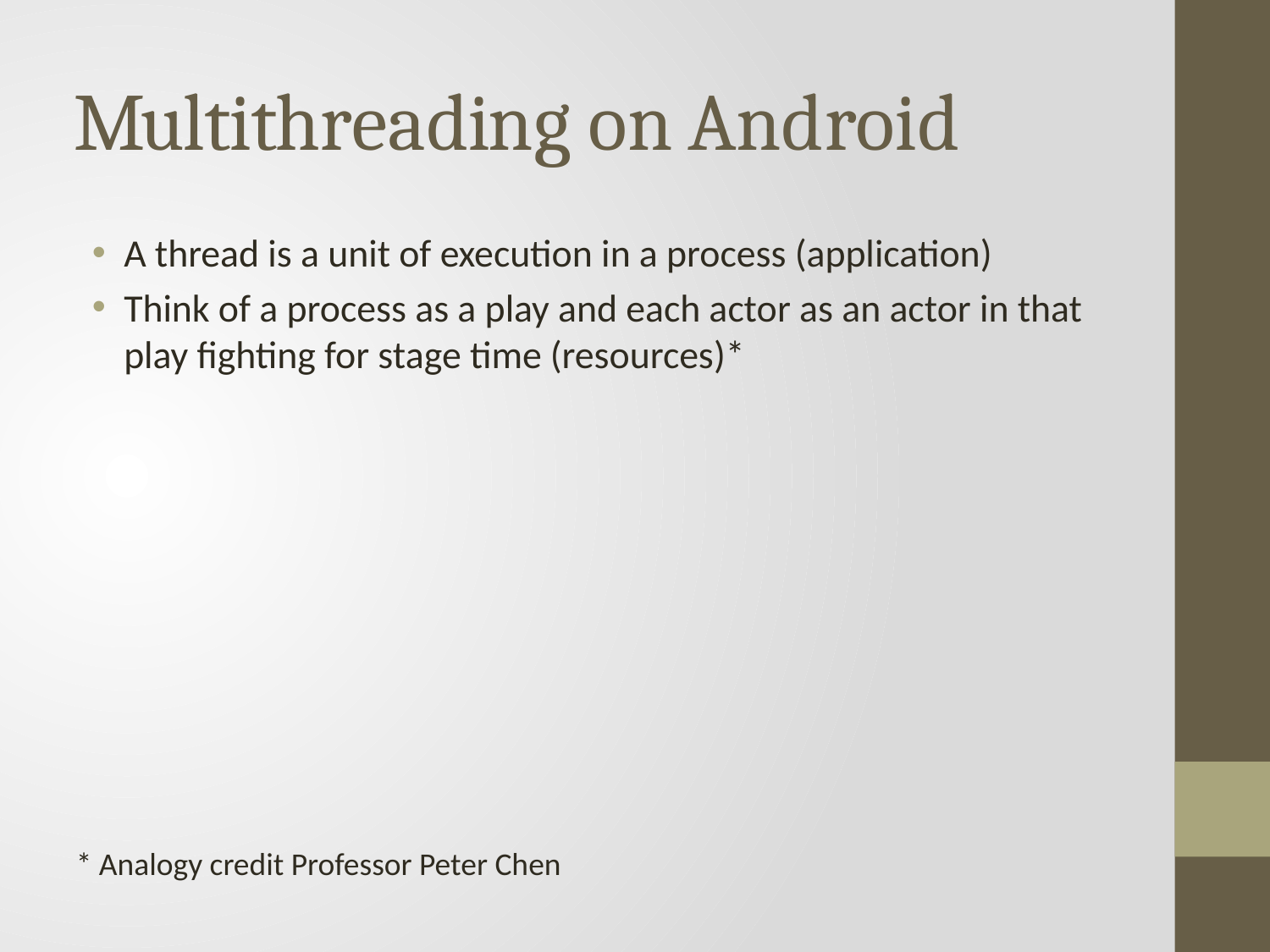

# Multithreading on Android
A thread is a unit of execution in a process (application)
Think of a process as a play and each actor as an actor in that play fighting for stage time (resources)*
* Analogy credit Professor Peter Chen